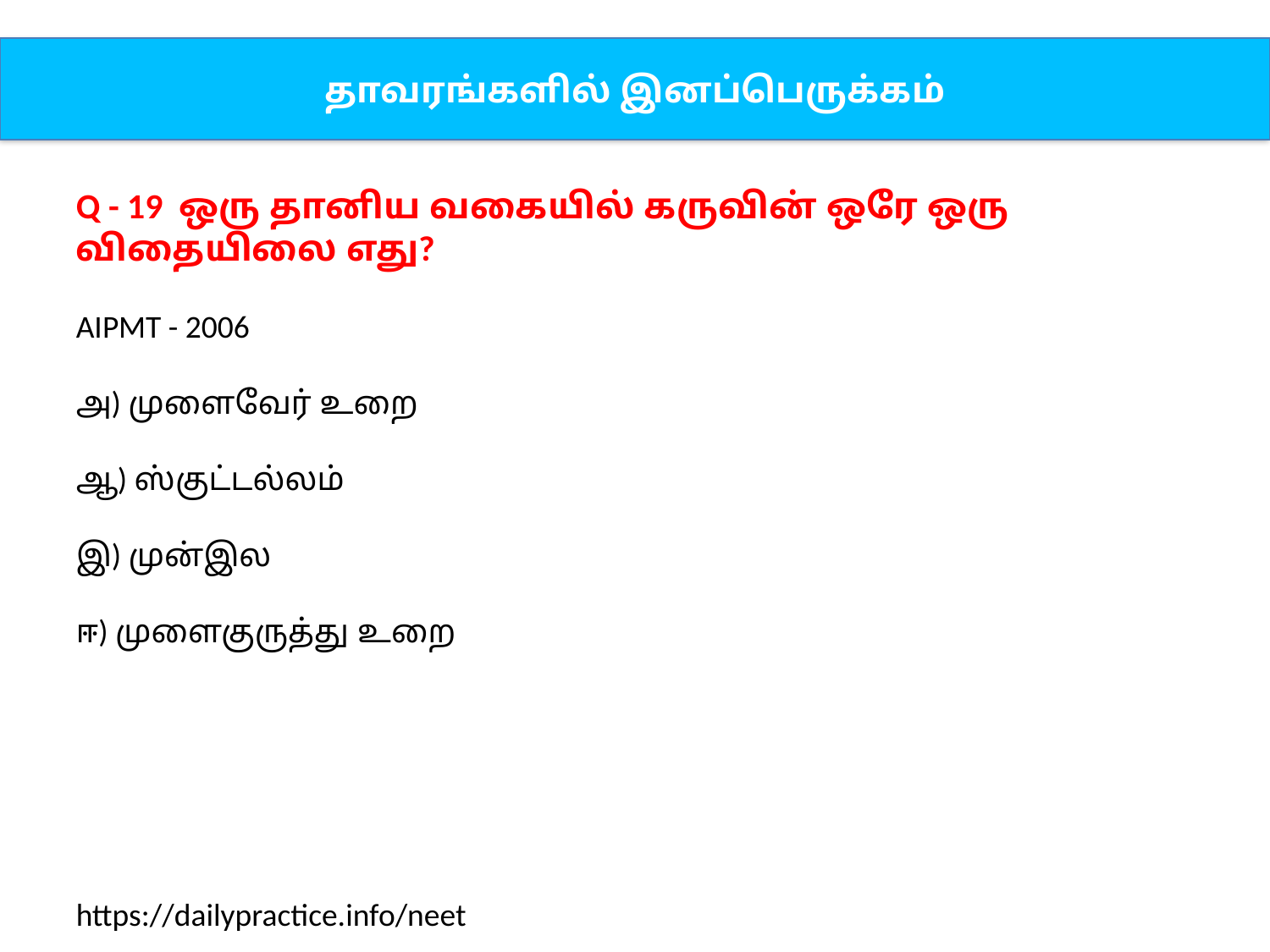

தாவரங்களில் இனப்பெருக்கம்

Q - 19  ஒரு தானிய வகையில் கருவின் ஒரே ஒரு விதையிலை எது?

AIPMT - 2006

அ) முளைவேர் உறை

ஆ) ஸ்குட்டல்லம்

இ) முன்இல

ஈ) முளைகுருத்து உறை
https://dailypractice.info/neet